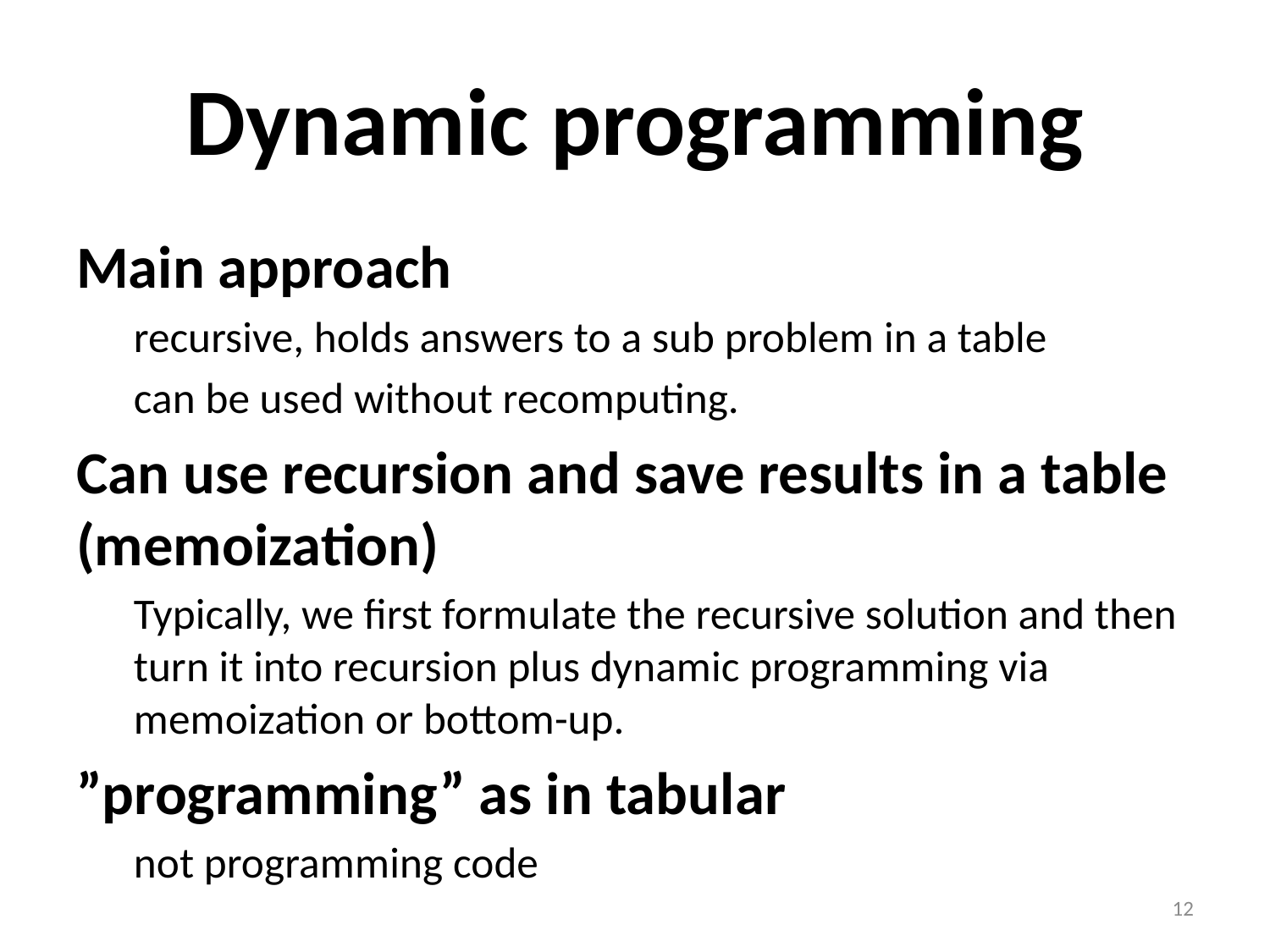

# Dynamic programming
Main approach
recursive, holds answers to a sub problem in a table
can be used without recomputing.
Can use recursion and save results in a table (memoization)
Typically, we first formulate the recursive solution and then turn it into recursion plus dynamic programming via memoization or bottom-up.
”programming” as in tabular
not programming code
12